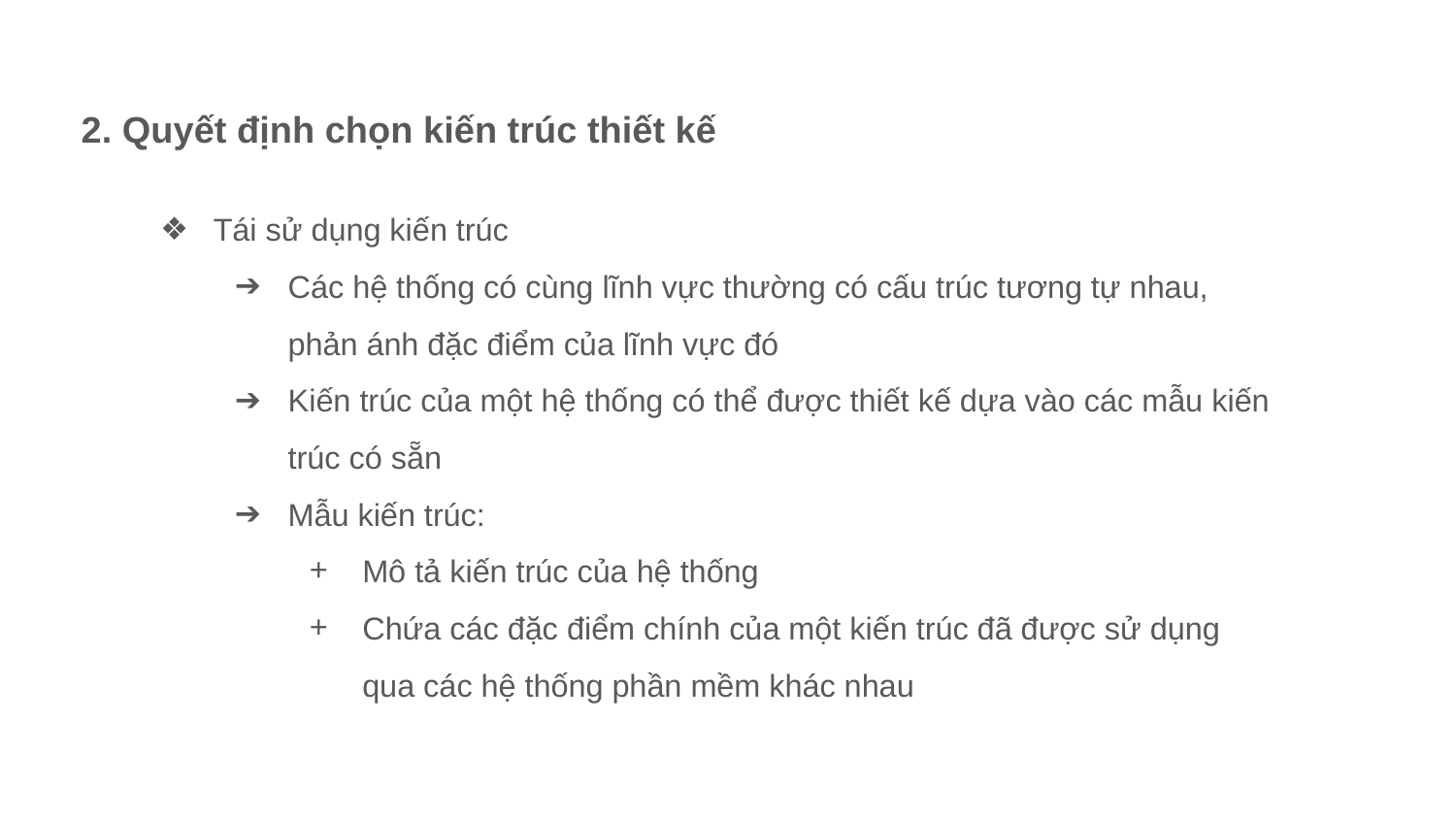

# 2. Quyết định chọn kiến trúc thiết kế

Tái sử dụng kiến trúc
Các hệ thống có cùng lĩnh vực thường có cấu trúc tương tự nhau, phản ánh đặc điểm của lĩnh vực đó
Kiến trúc của một hệ thống có thể được thiết kế dựa vào các mẫu kiến trúc có sẵn
Mẫu kiến trúc:
Mô tả kiến trúc của hệ thống
Chứa các đặc điểm chính của một kiến trúc đã được sử dụng qua các hệ thống phần mềm khác nhau